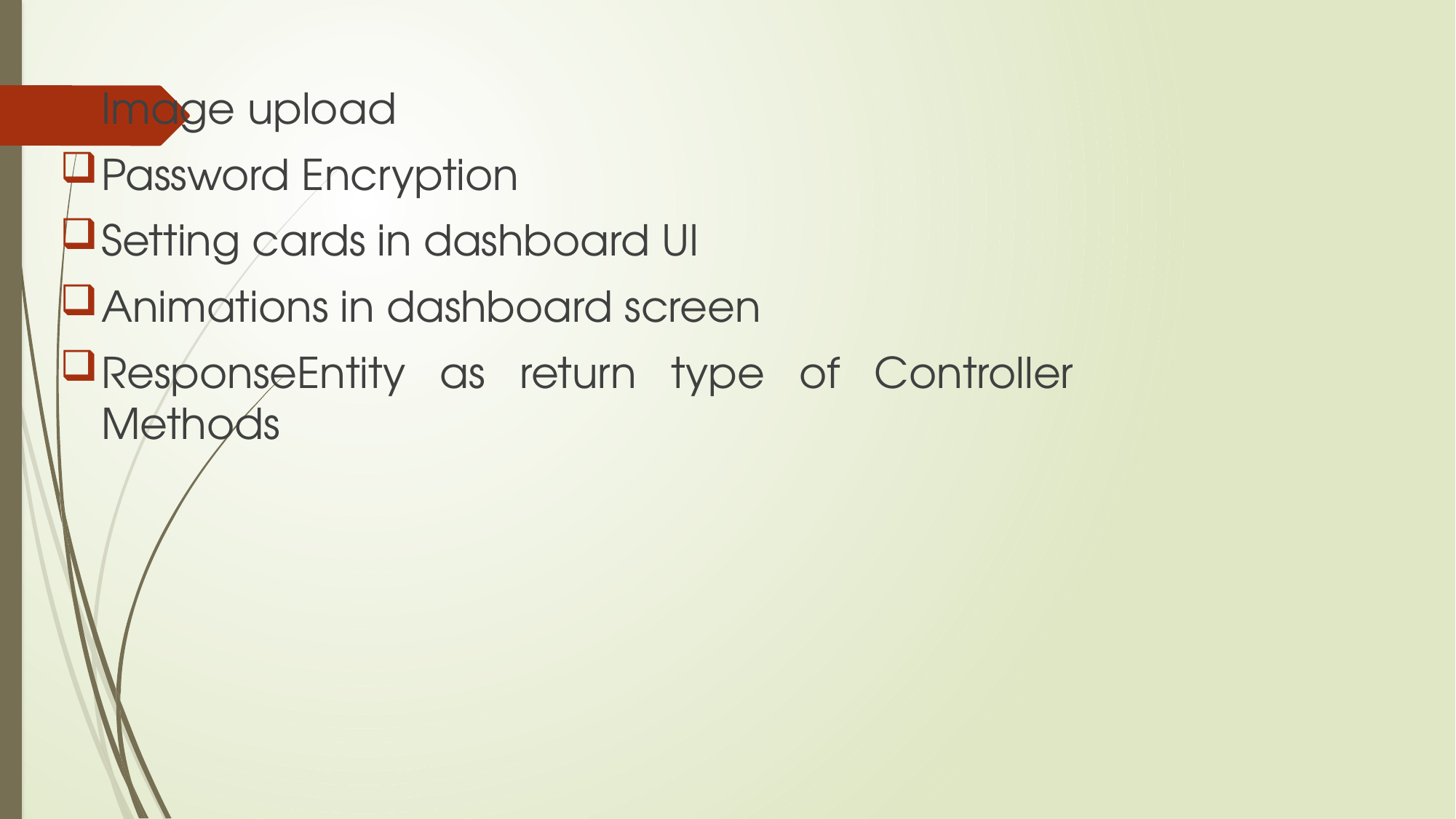

Image upload
Password Encryption
Setting cards in dashboard UI
Animations in dashboard screen
ResponseEntity as return type of Controller Methods